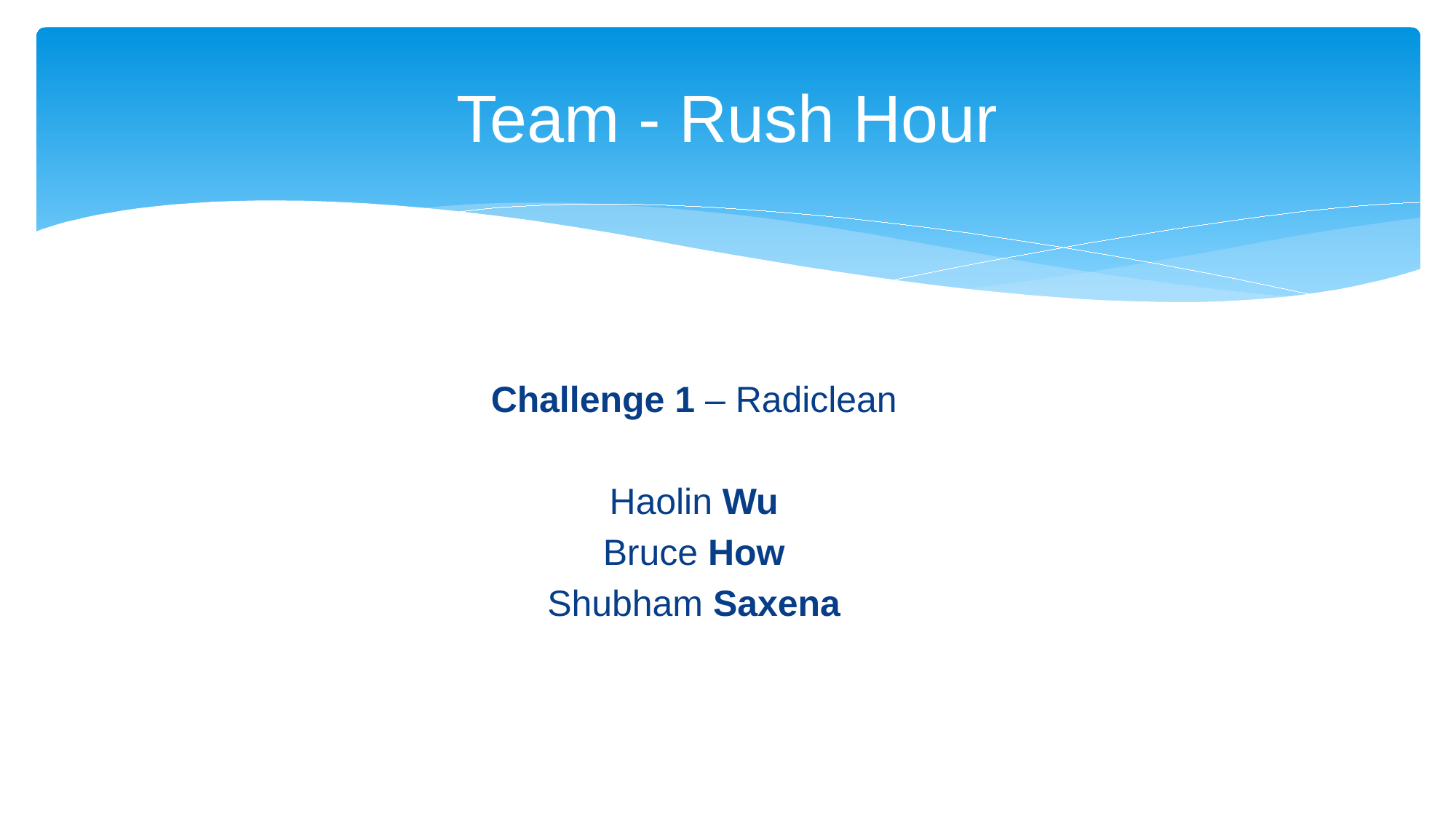

# Team - Rush Hour

Challenge 1 – Radiclean

Haolin Wu
Bruce How
Shubham Saxena